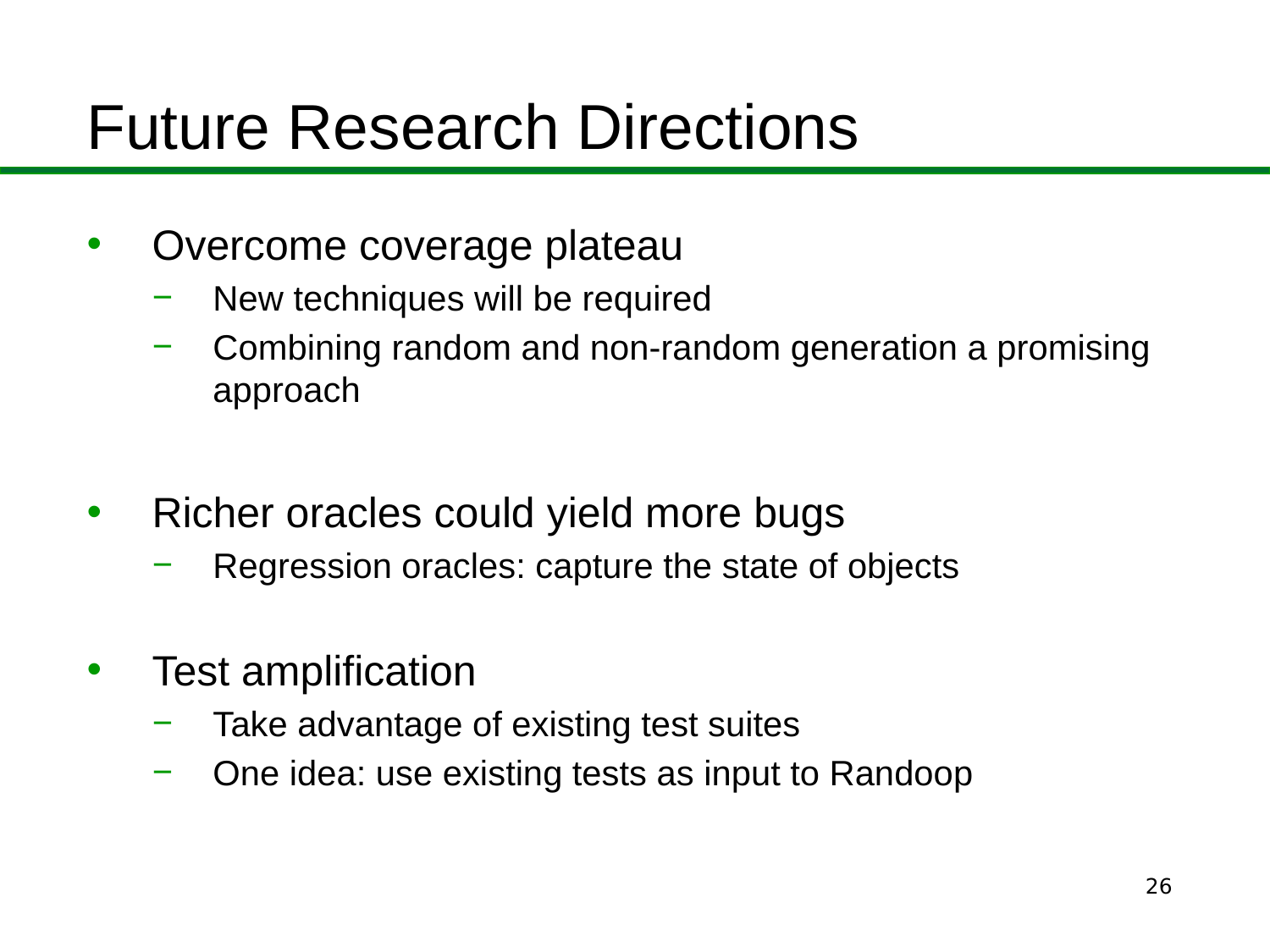

# Future Research Directions
Overcome coverage plateau
New techniques will be required
Combining random and non-random generation a promising approach

Richer oracles could yield more bugs
Regression oracles: capture the state of objects

Test amplification
Take advantage of existing test suites
One idea: use existing tests as input to Randoop

26